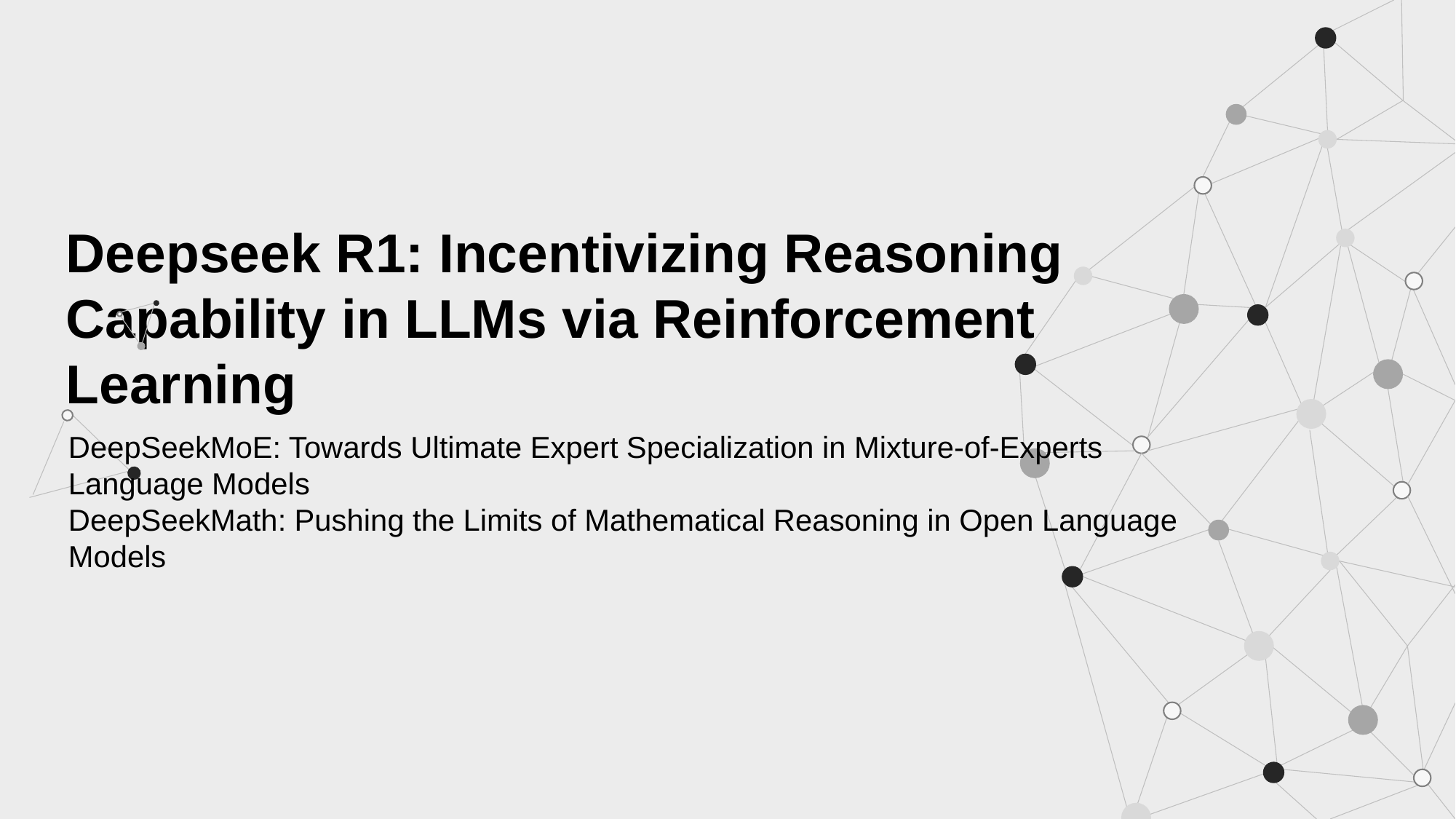

Deepseek R1: Incentivizing Reasoning Capability in LLMs via Reinforcement Learning

DeepSeekMoE: Towards Ultimate Expert Specialization in Mixture-of-Experts Language Models
DeepSeekMath: Pushing the Limits of Mathematical Reasoning in Open Language Models